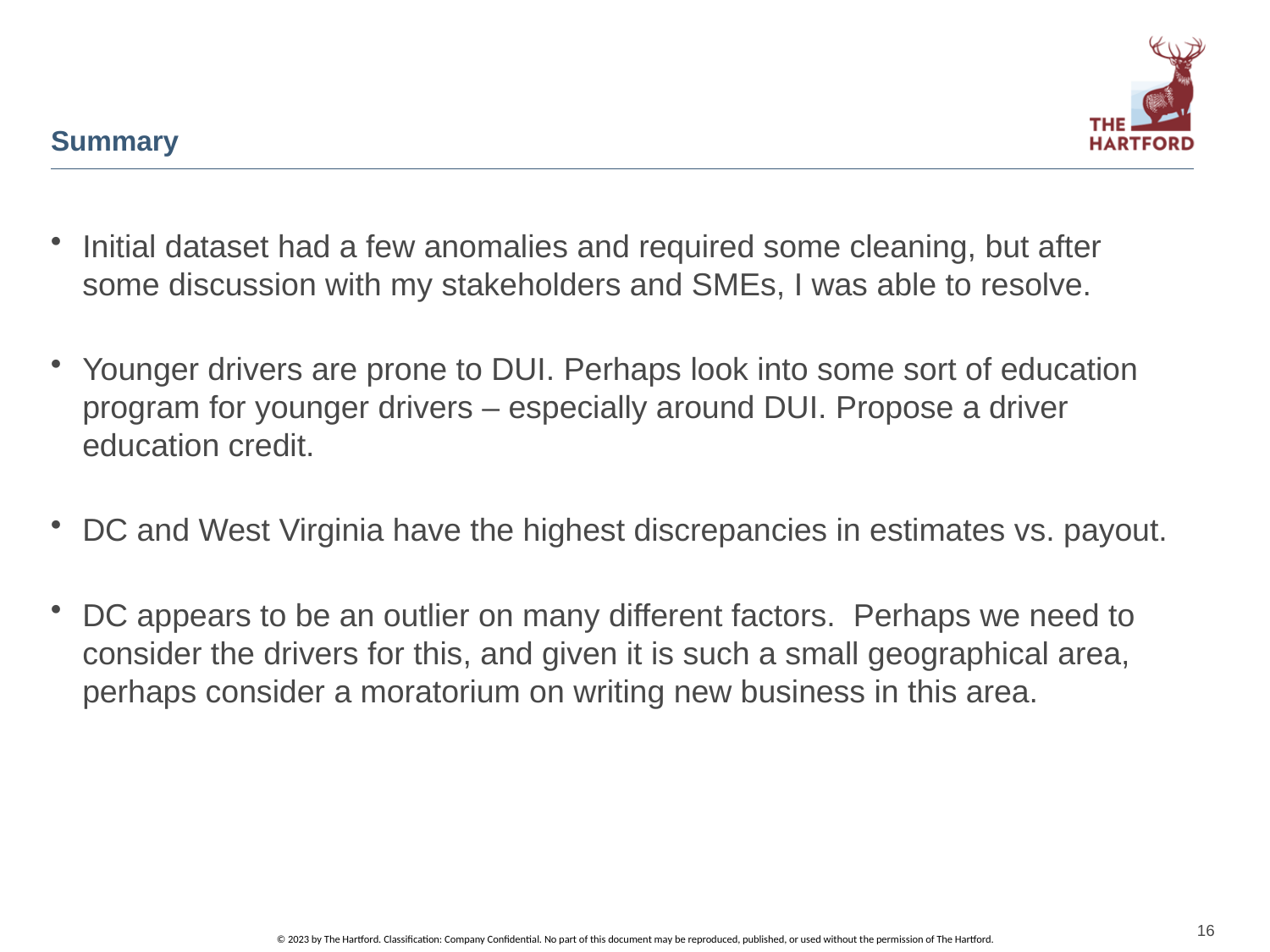

# Summary

Initial dataset had a few anomalies and required some cleaning, but after some discussion with my stakeholders and SMEs, I was able to resolve.

Younger drivers are prone to DUI. Perhaps look into some sort of education program for younger drivers – especially around DUI. Propose a driver education credit.

DC and West Virginia have the highest discrepancies in estimates vs. payout.

DC appears to be an outlier on many different factors.  Perhaps we need to consider the drivers for this, and given it is such a small geographical area, perhaps consider a moratorium on writing new business in this area.

16